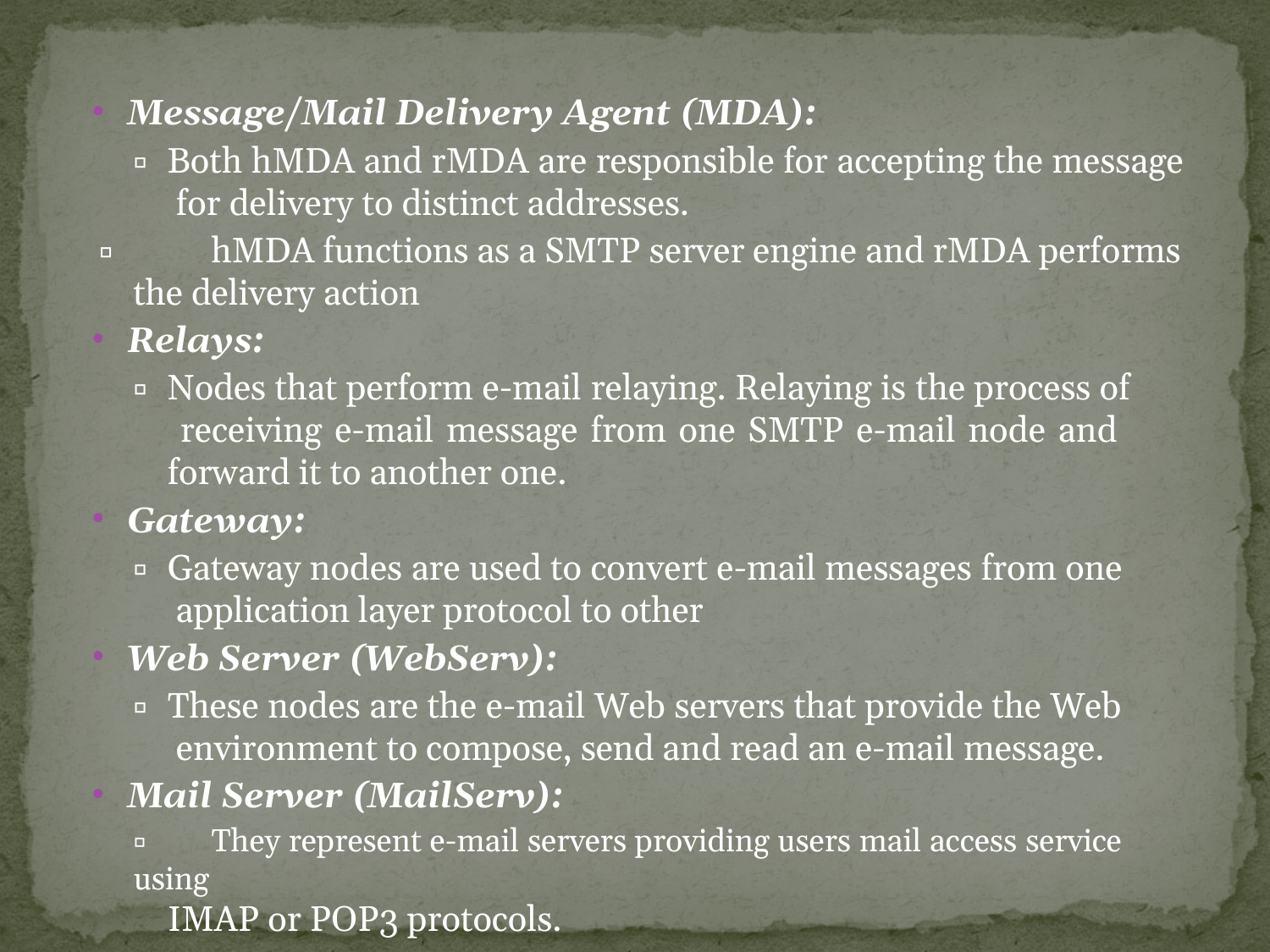

Message/Mail Delivery Agent (MDA):
▫	Both hMDA and rMDA are responsible for accepting the message  for delivery to distinct addresses.
▫	hMDA functions as a SMTP server engine and rMDA performs
the delivery action
Relays:
▫	Nodes that perform e-mail relaying. Relaying is the process of  receiving e-mail message from one SMTP e-mail node and  forward it to another one.
Gateway:
▫	Gateway nodes are used to convert e-mail messages from one  application layer protocol to other
Web Server (WebServ):
▫	These nodes are the e-mail Web servers that provide the Web  environment to compose, send and read an e-mail message.
Mail Server (MailServ):
▫	They represent e-mail servers providing users mail access service using
IMAP or POP3 protocols.